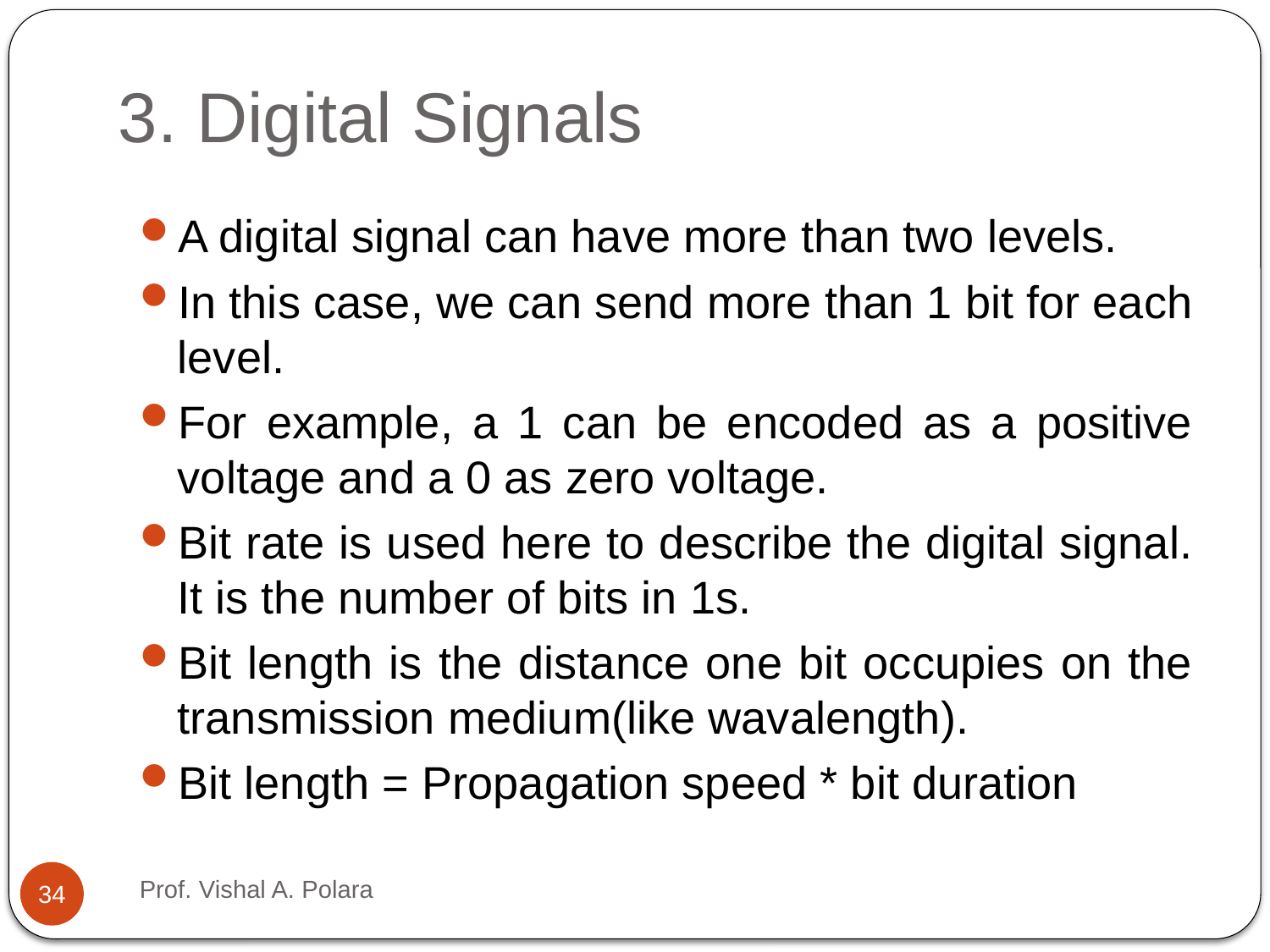

# 3. Digital Signals
A digital signal can have more than two levels.
In this case, we can send more than 1 bit for each level.
For example, a 1 can be encoded as a positive voltage and a 0 as zero voltage.
Bit rate is used here to describe the digital signal. It is the number of bits in 1s.
Bit length is the distance one bit occupies on the transmission medium(like wavalength).
Bit length = Propagation speed * bit duration
Prof. Vishal A. Polara
34